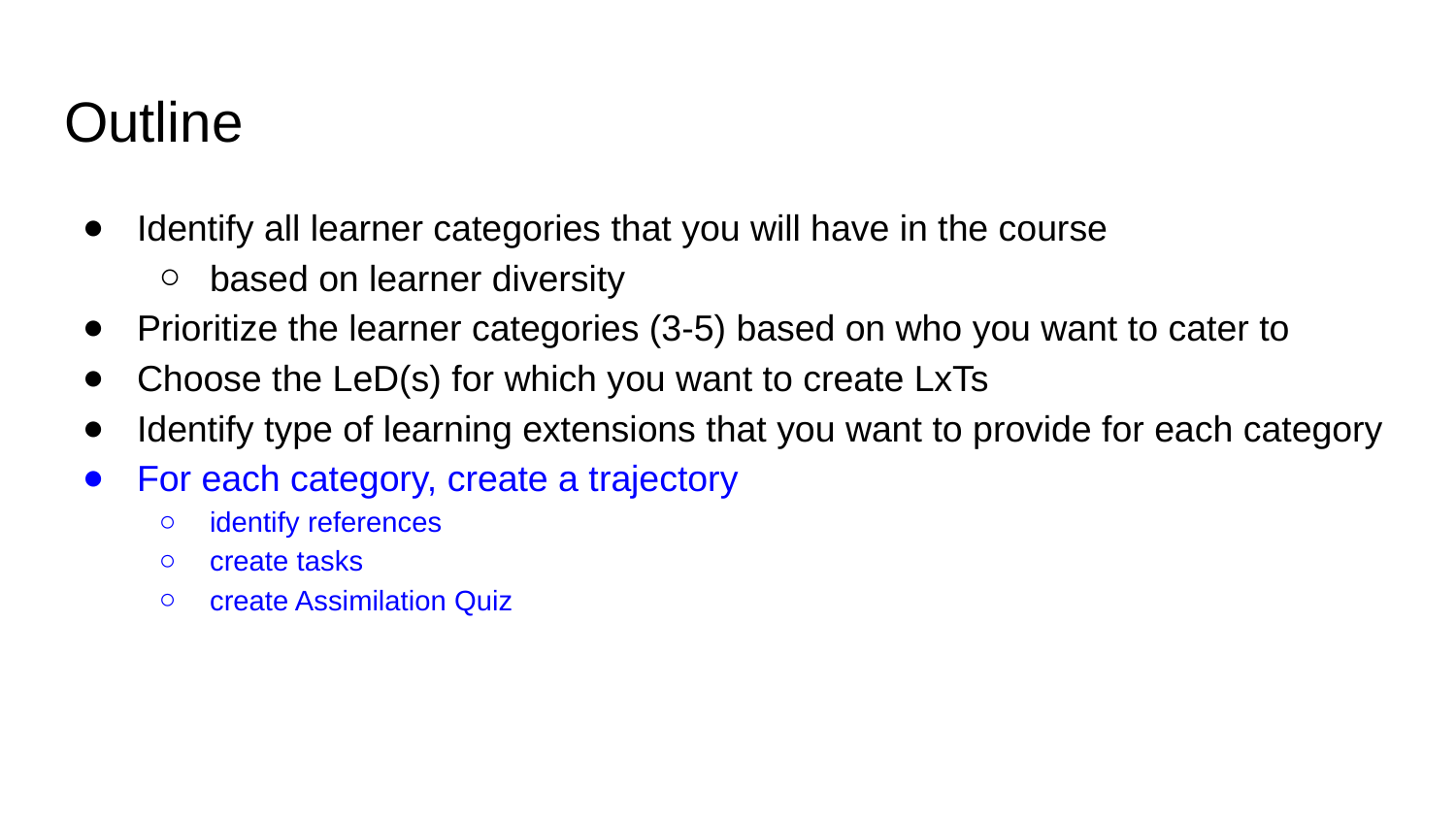

# Outline
Identify all learner categories that you will have in the course
based on learner diversity
Prioritize the learner categories (3-5) based on who you want to cater to
Choose the LeD(s) for which you want to create LxTs
Identify type of learning extensions that you want to provide for each category
For each category, create a trajectory
identify references
create tasks
create Assimilation Quiz